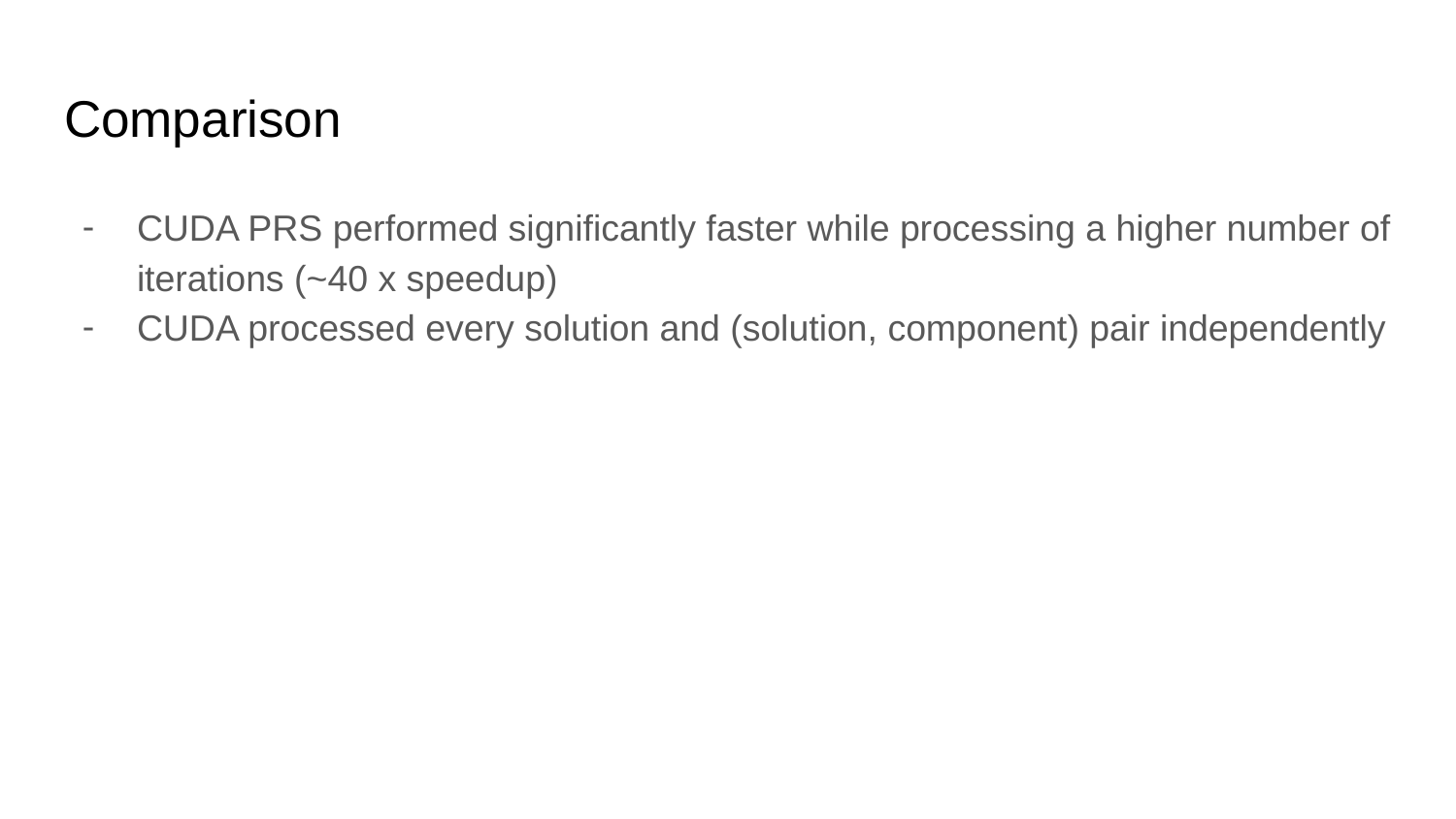

# Comparison
CUDA PRS performed significantly faster while processing a higher number of iterations (~40 x speedup)
CUDA processed every solution and (solution, component) pair independently